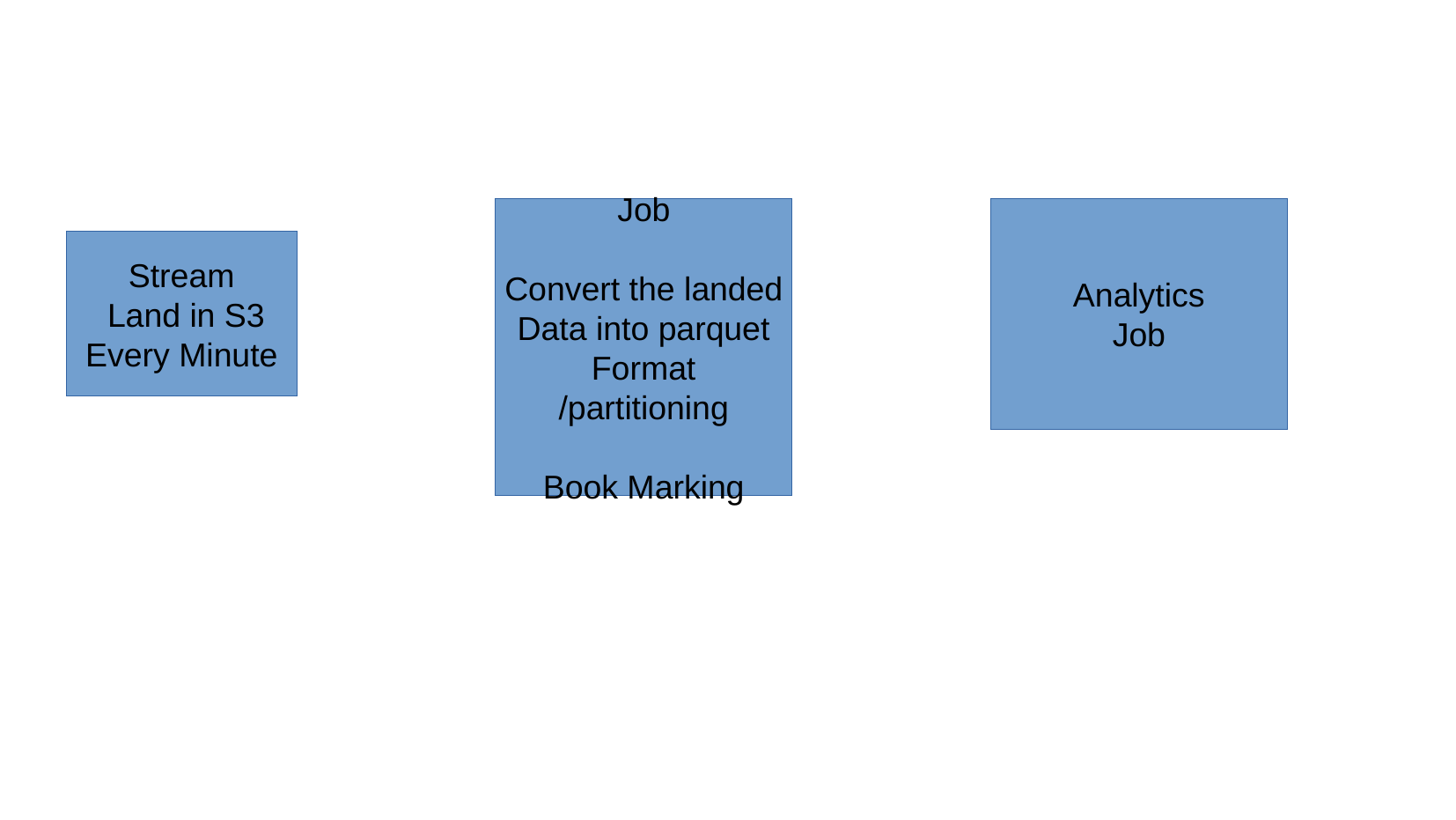

Job

Convert the landed
Data into parquet
Format
/partitioning

Book Marking
Analytics
Job
Stream
 Land in S3
Every Minute